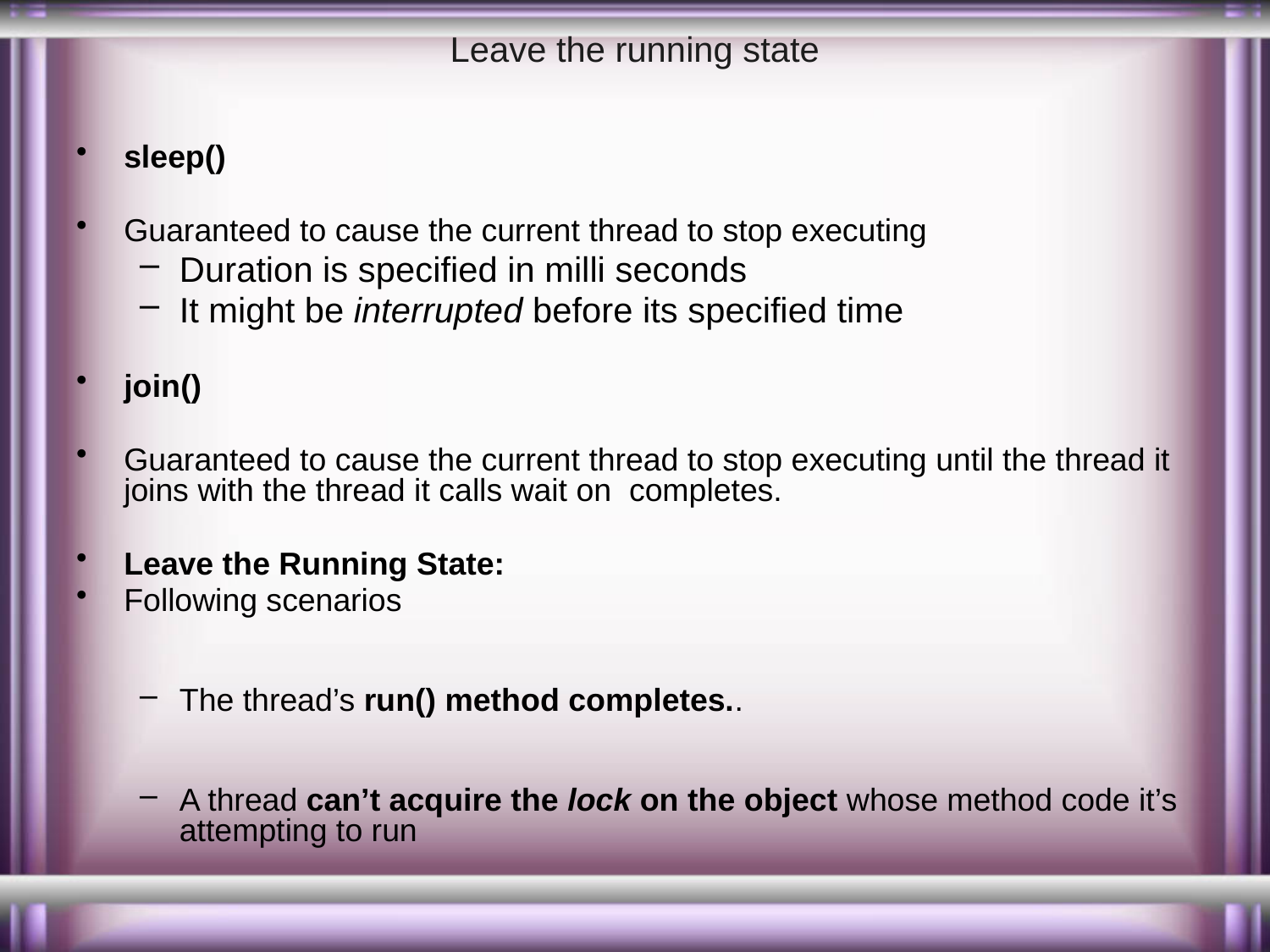

# Leave the running state
sleep()

Guaranteed to cause the current thread to stop executing
Duration is specified in milli seconds
It might be interrupted before its specified time

join()

Guaranteed to cause the current thread to stop executing until the thread it joins with the thread it calls wait on  completes.

Leave the Running State:
Following scenarios

The thread’s run() method completes..

A thread can’t acquire the lock on the object whose method code it’s attempting to run